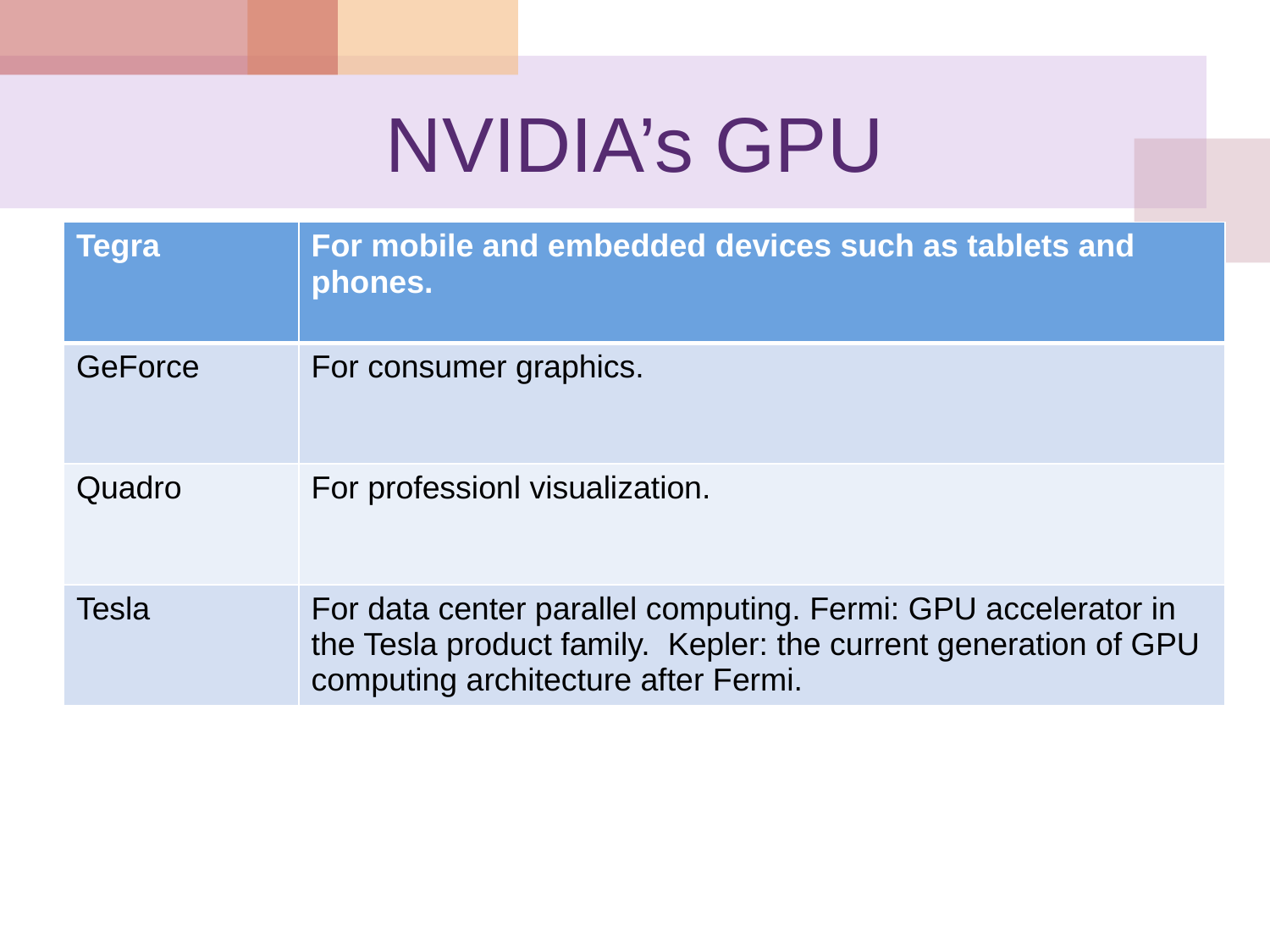

# NVIDIA’s GPU
| Tegra | For mobile and embedded devices such as tablets and phones. |
| --- | --- |
| GeForce | For consumer graphics. |
| Quadro | For professionl visualization. |
| Tesla | For data center parallel computing. Fermi: GPU accelerator in the Tesla product family. Kepler: the current generation of GPU computing architecture after Fermi. |